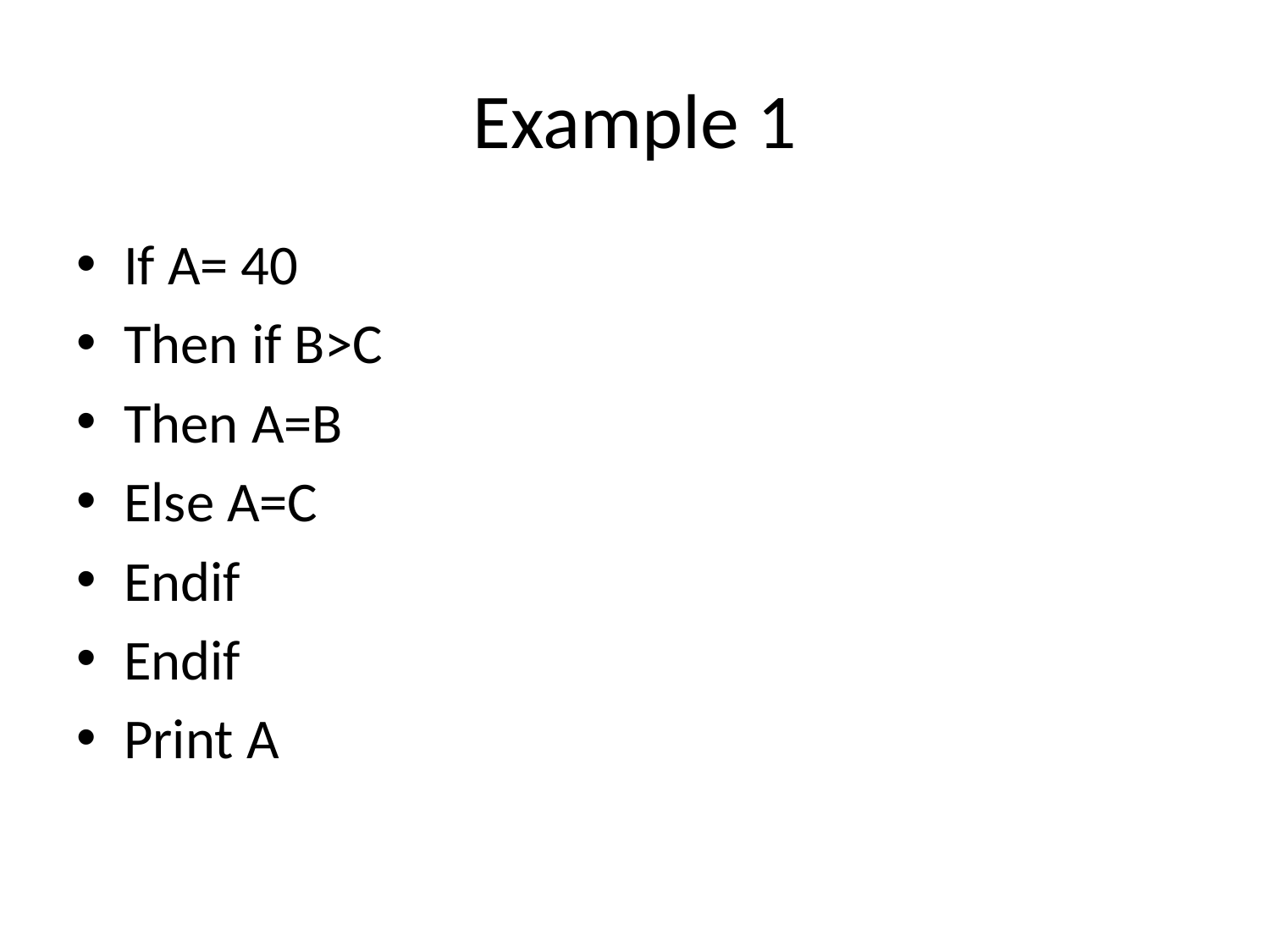

# Example 1
If A= 40
Then if B>C
Then A=B
Else A=C
Endif
Endif
Print A